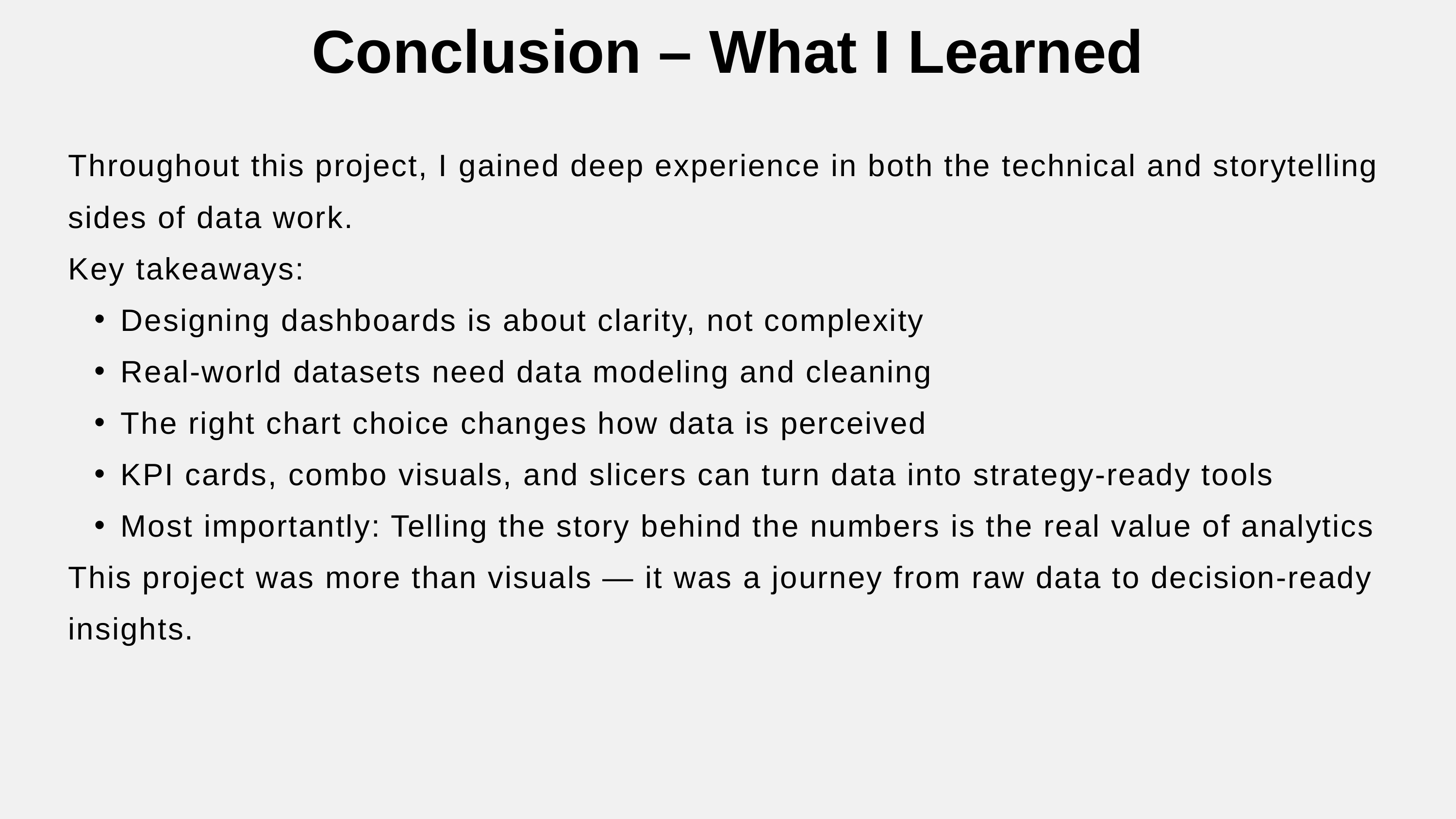

Conclusion – What I Learned
Throughout this project, I gained deep experience in both the technical and storytelling sides of data work.
Key takeaways:
Designing dashboards is about clarity, not complexity
Real-world datasets need data modeling and cleaning
The right chart choice changes how data is perceived
KPI cards, combo visuals, and slicers can turn data into strategy-ready tools
Most importantly: Telling the story behind the numbers is the real value of analytics
This project was more than visuals — it was a journey from raw data to decision-ready insights.